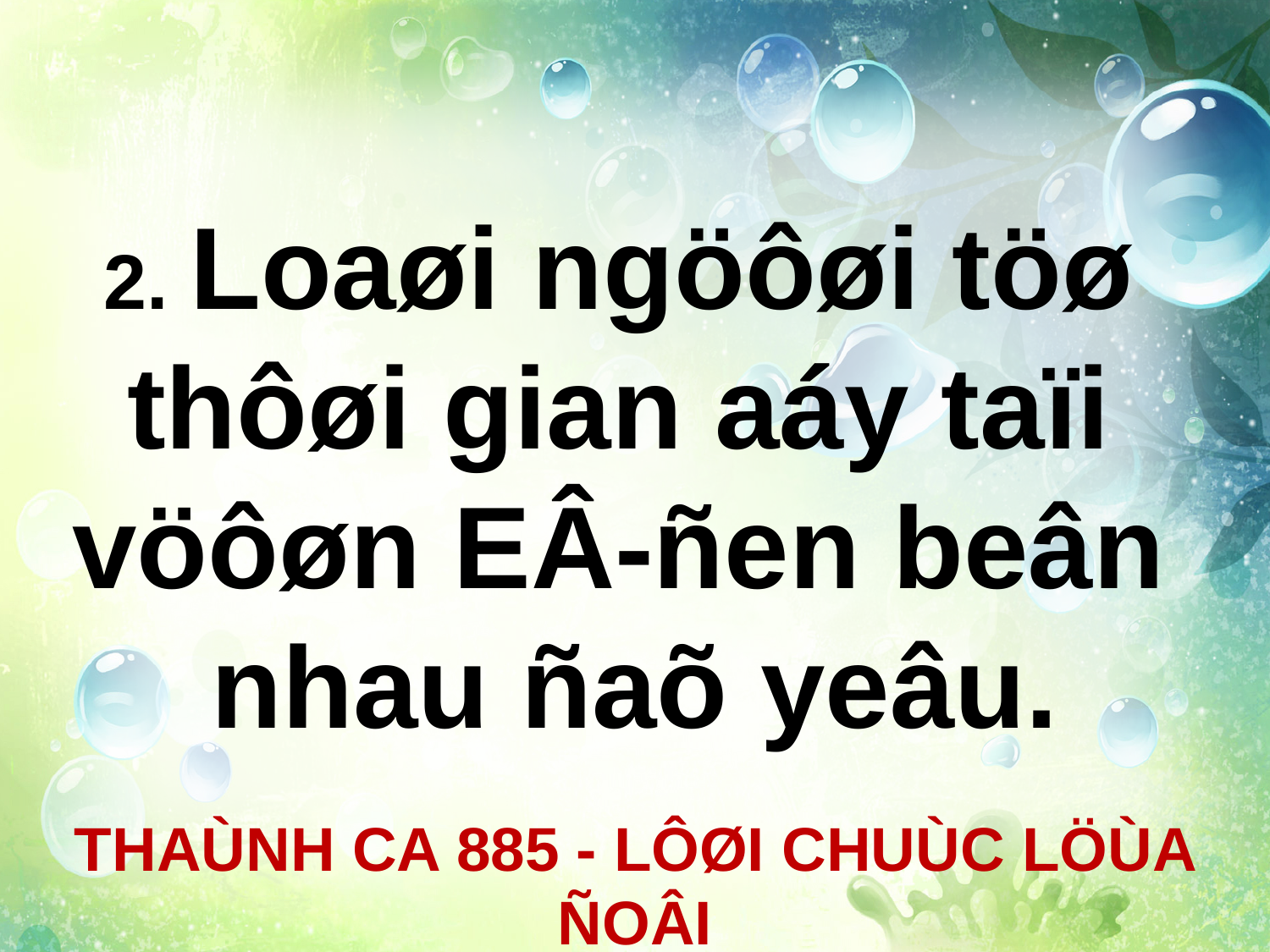

2. Loaøi ngöôøi töø
thôøi gian aáy taïi
vöôøn EÂ-ñen beân
nhau ñaõ yeâu.
THAÙNH CA 885 - LÔØI CHUÙC LÖÙA ÑOÂI